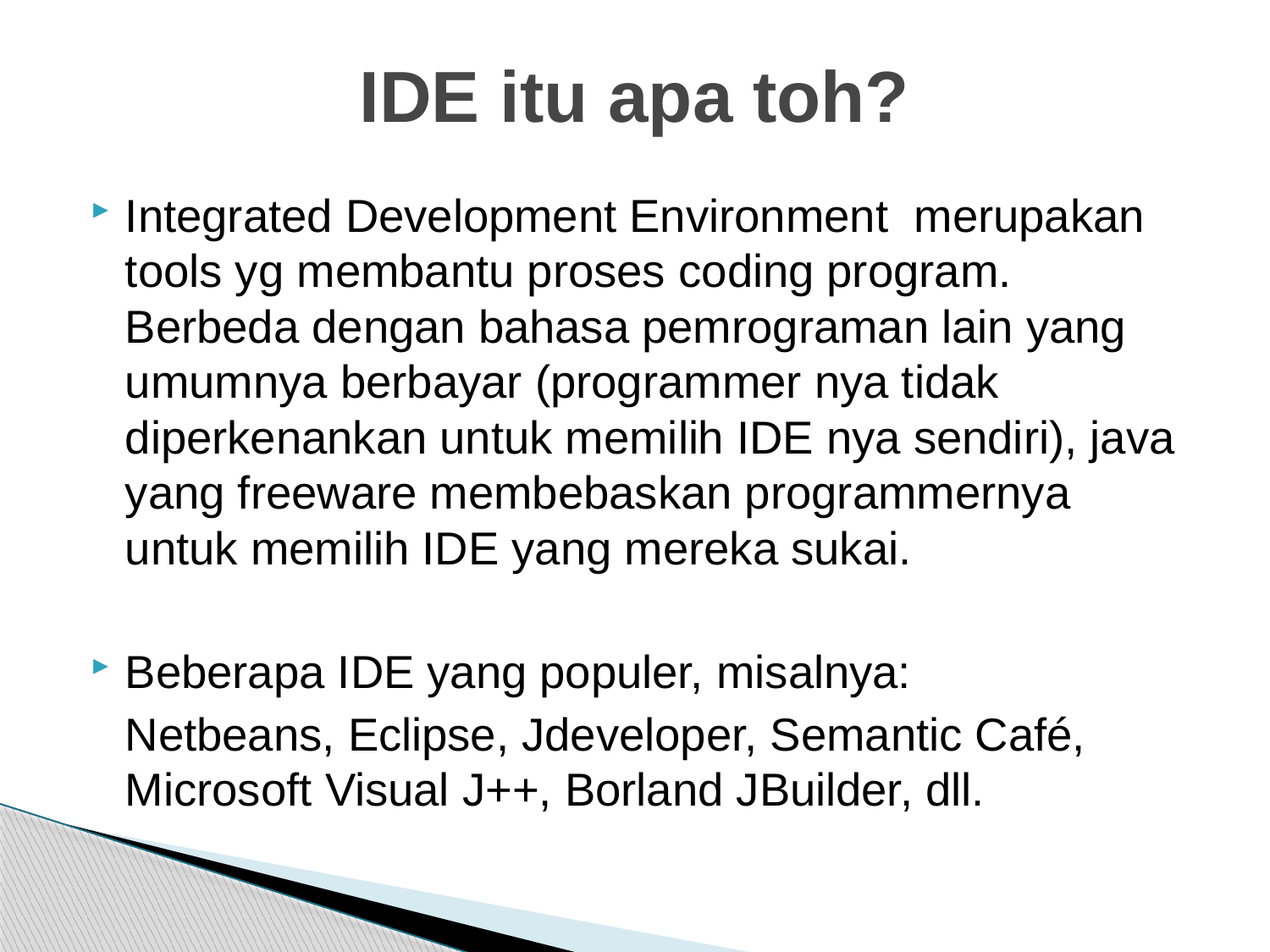

# IDE itu apa toh?
Integrated Development Environment  merupakan tools yg membantu proses coding program. Berbeda dengan bahasa pemrograman lain yang umumnya berbayar (programmer nya tidak diperkenankan untuk memilih IDE nya sendiri), java yang freeware membebaskan programmernya untuk memilih IDE yang mereka sukai.

Beberapa IDE yang populer, misalnya:
	Netbeans, Eclipse, Jdeveloper, Semantic Café, Microsoft Visual J++, Borland JBuilder, dll.